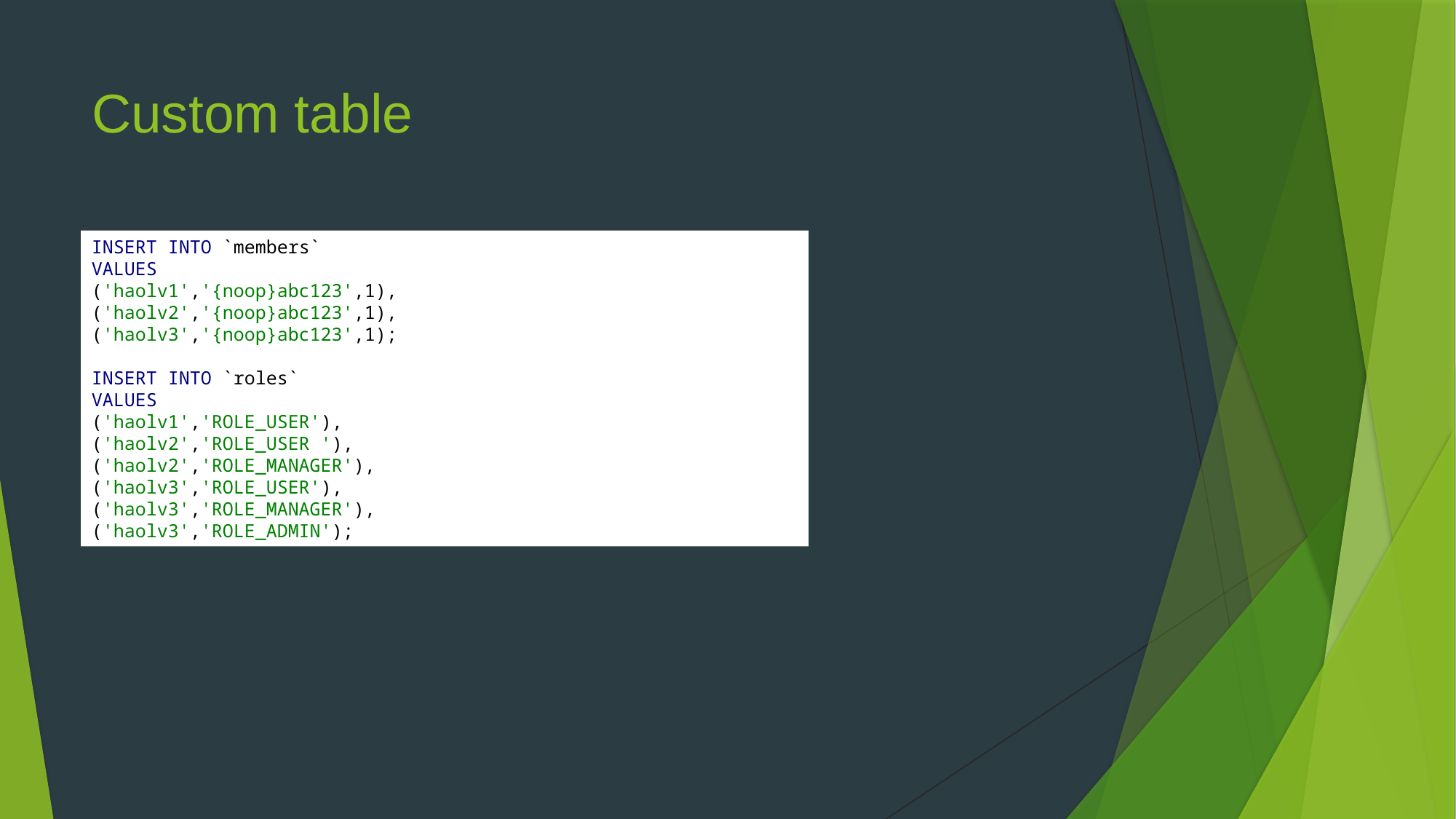

# Custom table
INSERT INTO `members`
VALUES
('haolv1','{noop}abc123',1),
('haolv2','{noop}abc123',1),
('haolv3','{noop}abc123',1);
INSERT INTO `roles`
VALUES
('haolv1','ROLE_USER'),
('haolv2','ROLE_USER '),
('haolv2','ROLE_MANAGER'),
('haolv3','ROLE_USER'),
('haolv3','ROLE_MANAGER'),
('haolv3','ROLE_ADMIN');